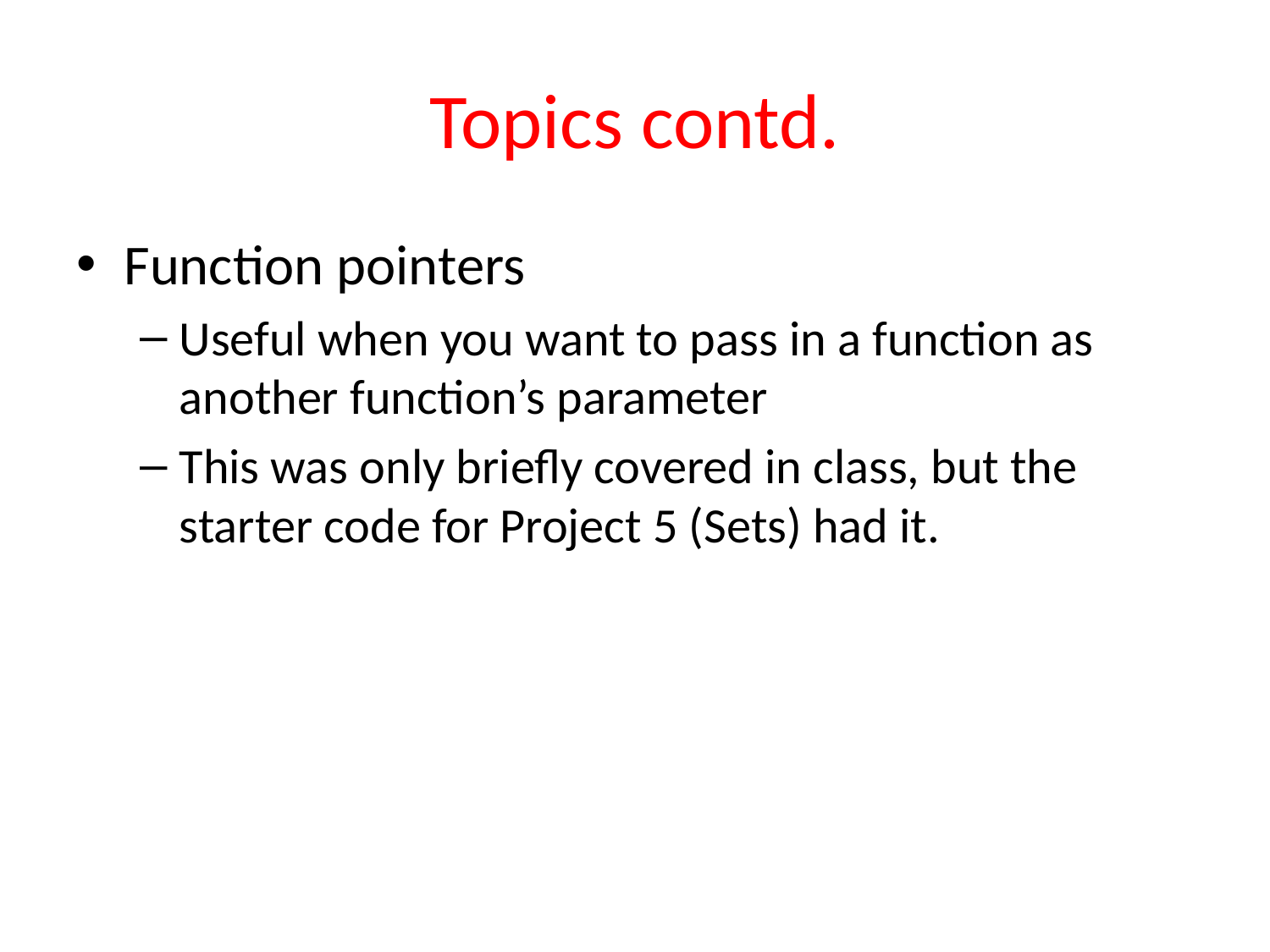

# Topics contd.
Function pointers
Useful when you want to pass in a function as another function’s parameter
This was only briefly covered in class, but the starter code for Project 5 (Sets) had it.